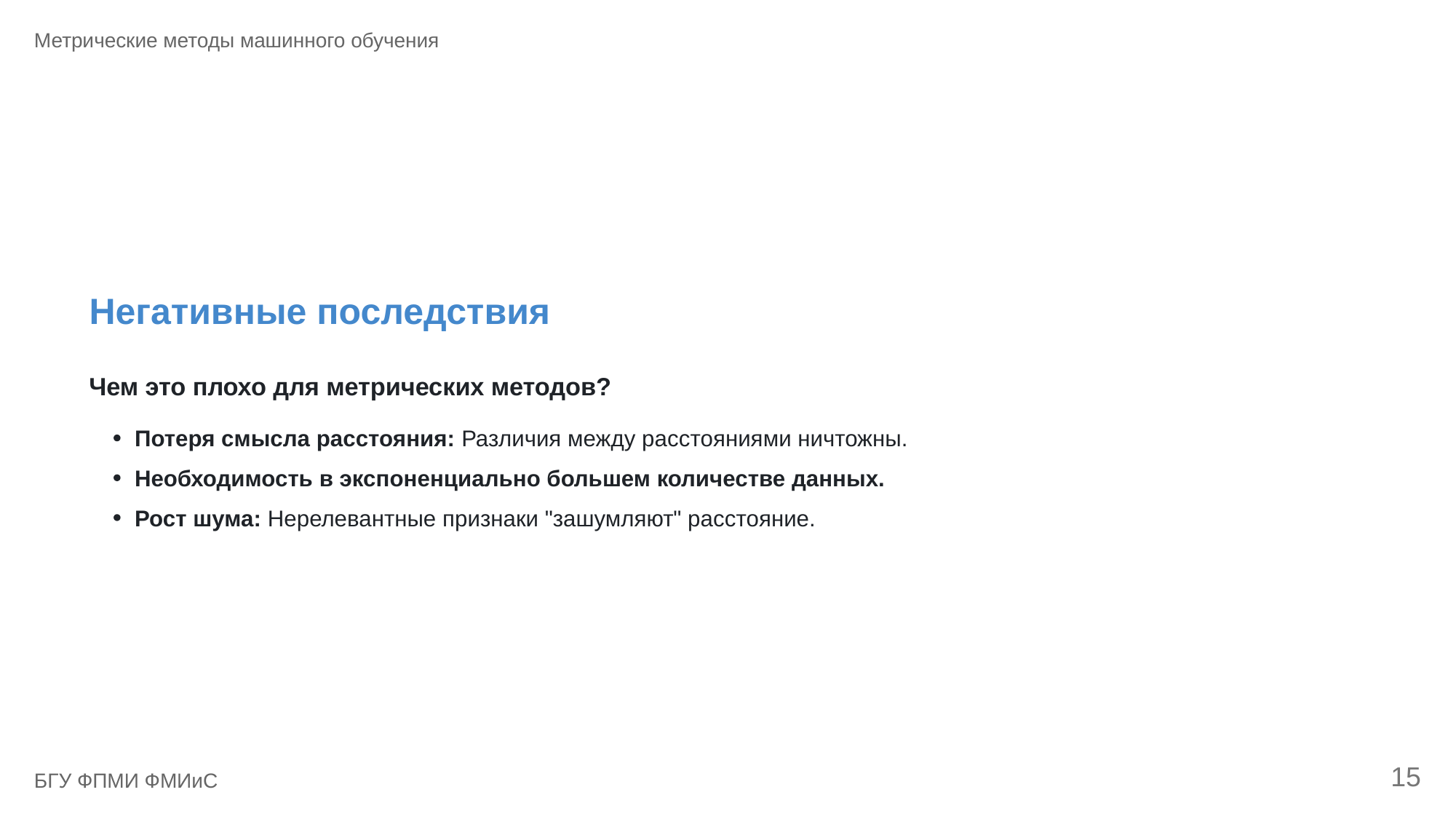

Метрические методы машинного обучения
Негативные последствия
Чем это плохо для метрических методов?
Потеря смысла расстояния: Различия между расстояниями ничтожны.

Необходимость в экспоненциально большем количестве данных.

Рост шума: Нерелевантные признаки "зашумляют" расстояние.

15
БГУ ФПМИ ФМИиС